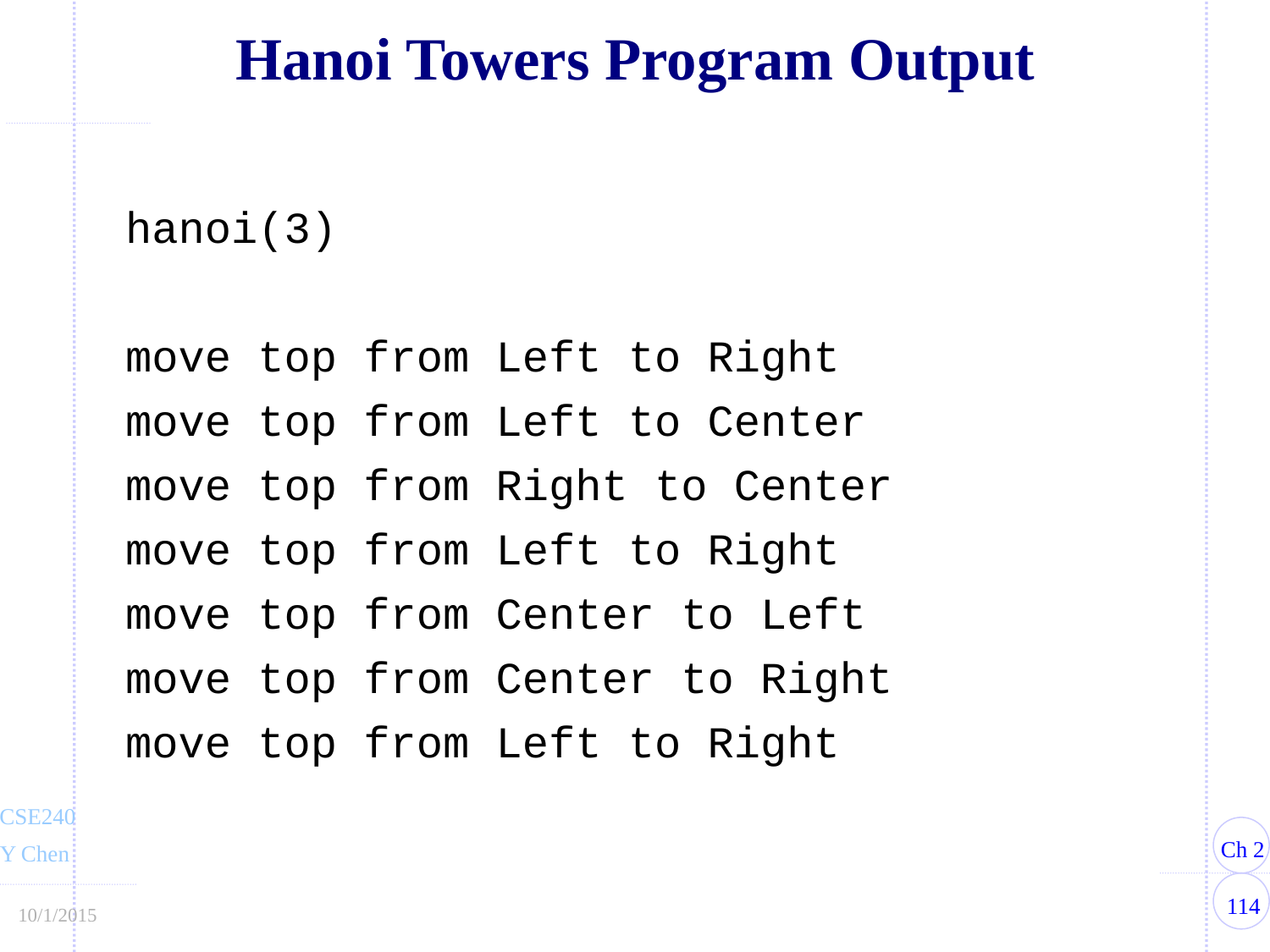

Hanoi Towers Program Output
hanoi(3)

move top from Left to Right
move top from Left to Center
move top from Right to Center
move top from Left to Right
move top from Center to Left
move top from Center to Right
move top from Left to Right